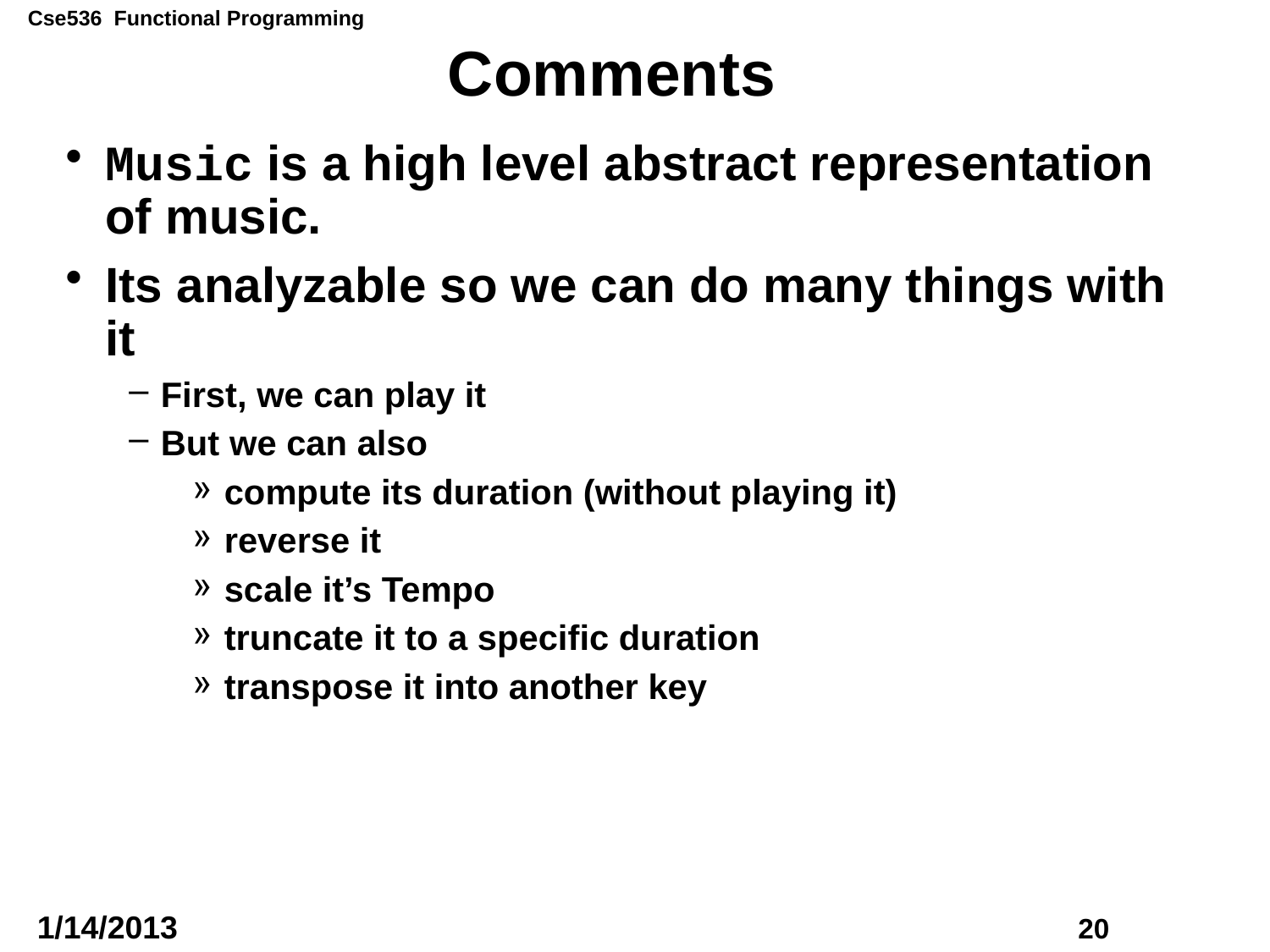

# Comments
Music is a high level abstract representation of music.
Its analyzable so we can do many things with it
First, we can play it
But we can also
compute its duration (without playing it)
reverse it
scale it’s Tempo
truncate it to a specific duration
transpose it into another key